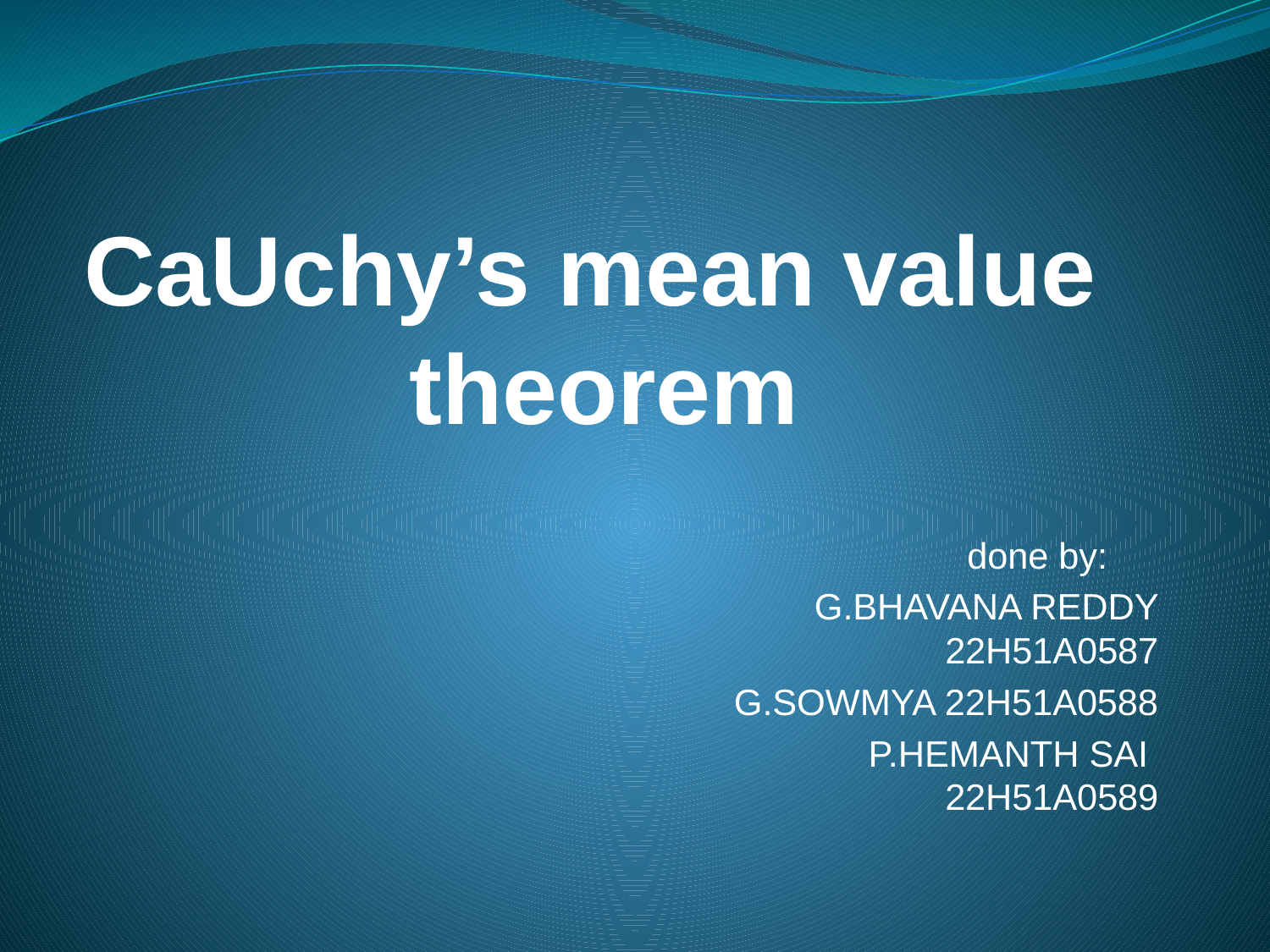

# CaUchy’s mean value   theorem
done by:
G.BHAVANA REDDY 22H51A0587
G.SOWMYA 22H51A0588
P.HEMANTH SAI  22H51A0589